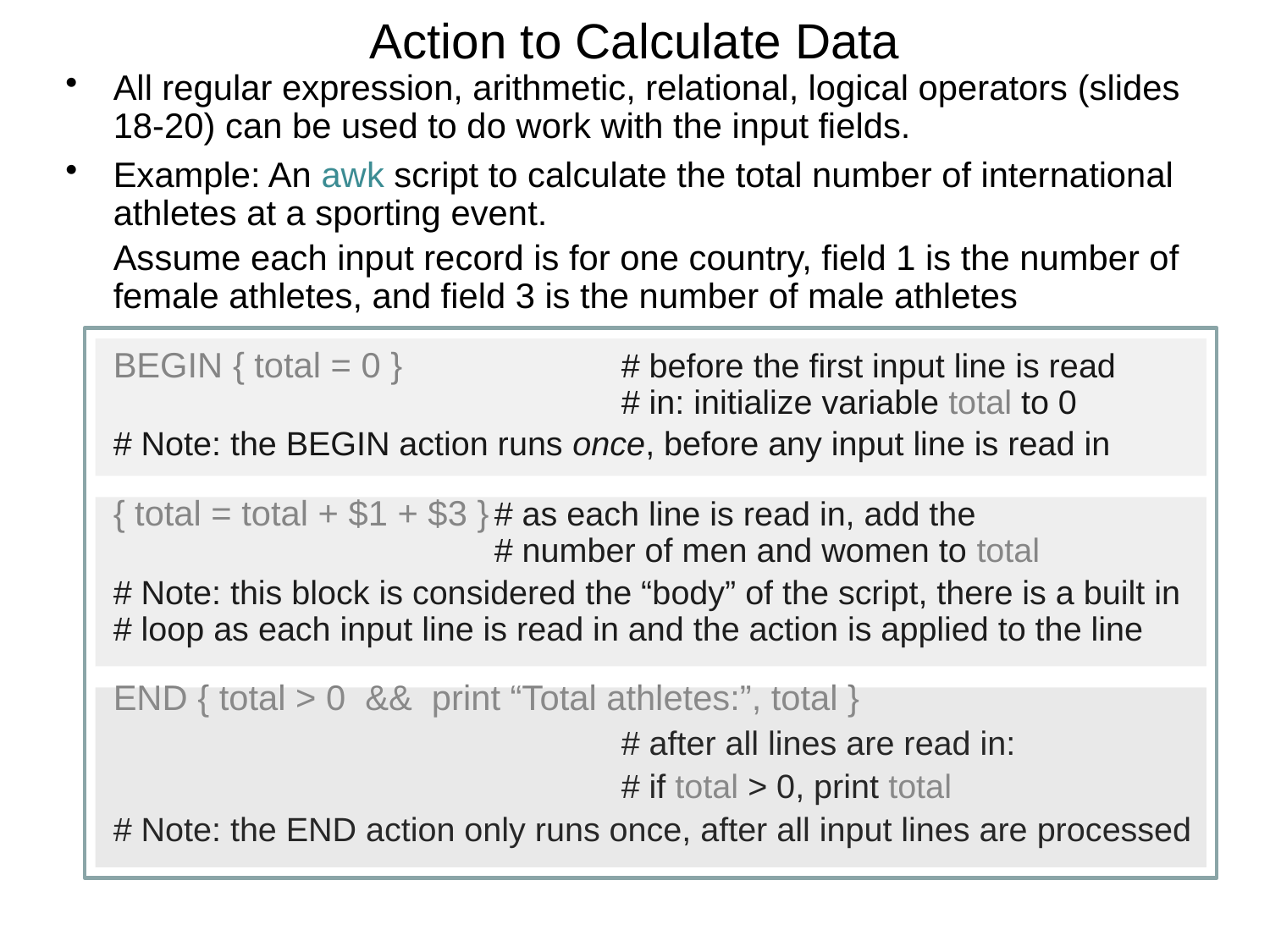

# Action to Calculate Data
All regular expression, arithmetic, relational, logical operators (slides 18-20) can be used to do work with the input fields.
Example: An awk script to calculate the total number of international athletes at a sporting event.
	Assume each input record is for one country, field 1 is the number of female athletes, and field 3 is the number of male athletes
	BEGIN { total = 0 }		# before the first input line is read 					# in: initialize variable total to 0
	# Note: the BEGIN action runs once, before any input line is read in
	{ total = total + $1 + $3 }	# as each line is read in, add the 					# number of men and women to total
	# Note: this block is considered the “body” of the script, there is a built in # loop as each input line is read in and the action is applied to the line
	END { total > 0  &&  print “Total athletes:”, total }
				    	# after all lines are read in:
					# if total > 0, print total
	# Note: the END action only runs once, after all input lines are processed